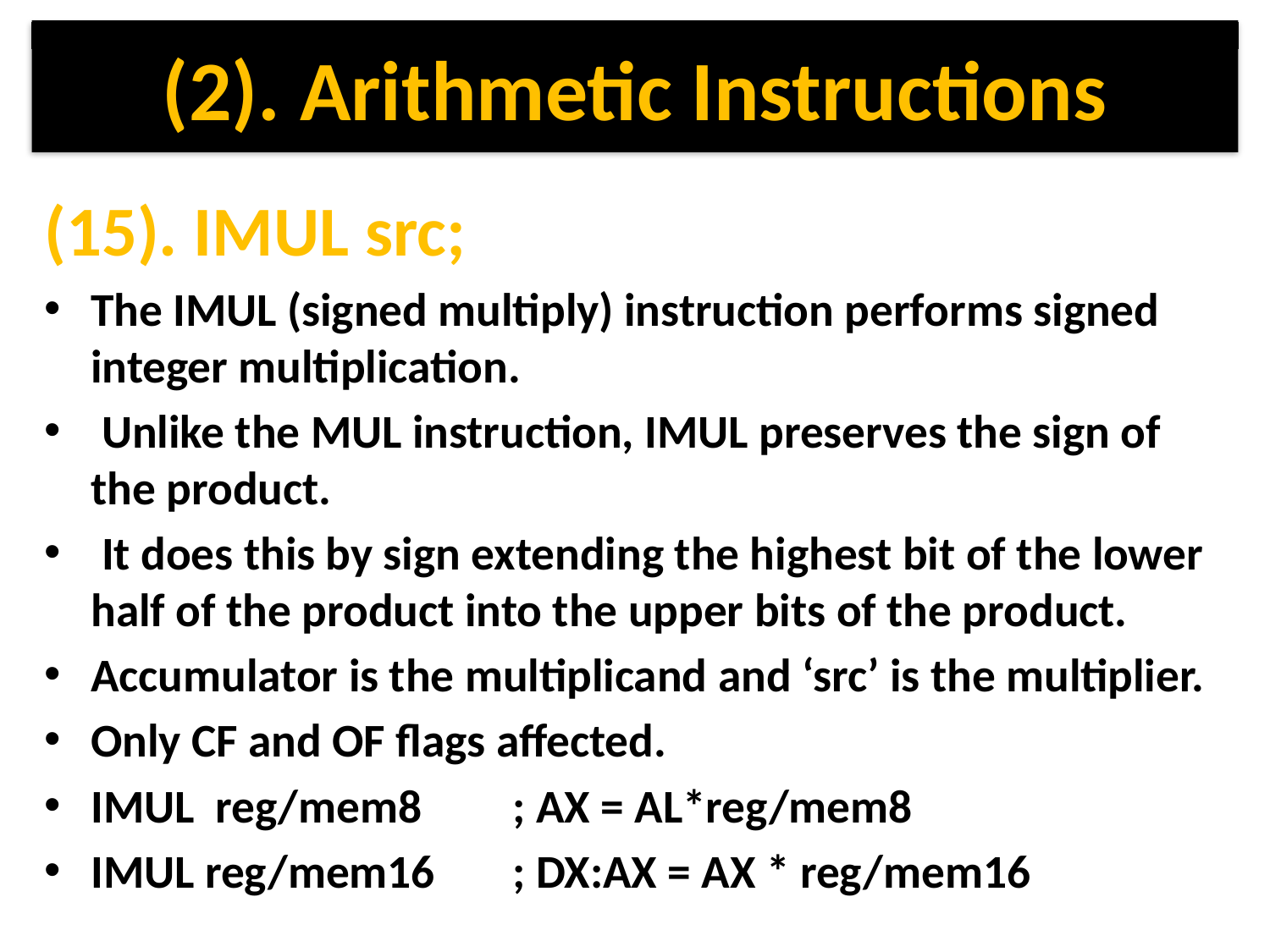

# (2). Arithmetic Instructions
(15). IMUL src;
The IMUL (signed multiply) instruction performs signed integer multiplication.
 Unlike the MUL instruction, IMUL preserves the sign of the product.
 It does this by sign extending the highest bit of the lower half of the product into the upper bits of the product.
Accumulator is the multiplicand and ‘src’ is the multiplier.
Only CF and OF flags affected.
IMUL  reg/mem8 	; AX = AL*reg/mem8
IMUL reg/mem16 	; DX:AX = AX * reg/mem16